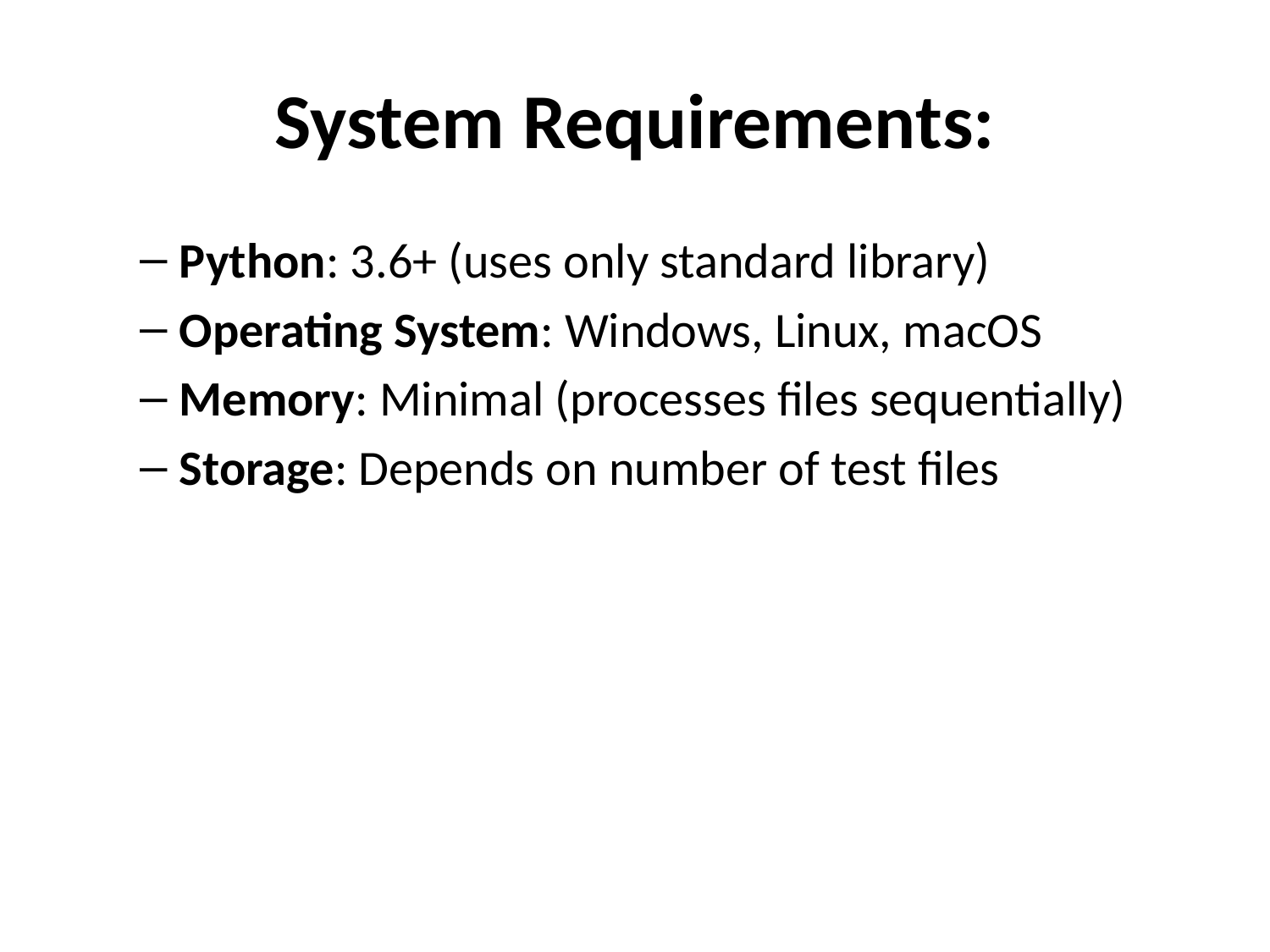

# System Requirements:
Python: 3.6+ (uses only standard library)
Operating System: Windows, Linux, macOS
Memory: Minimal (processes files sequentially)
Storage: Depends on number of test files